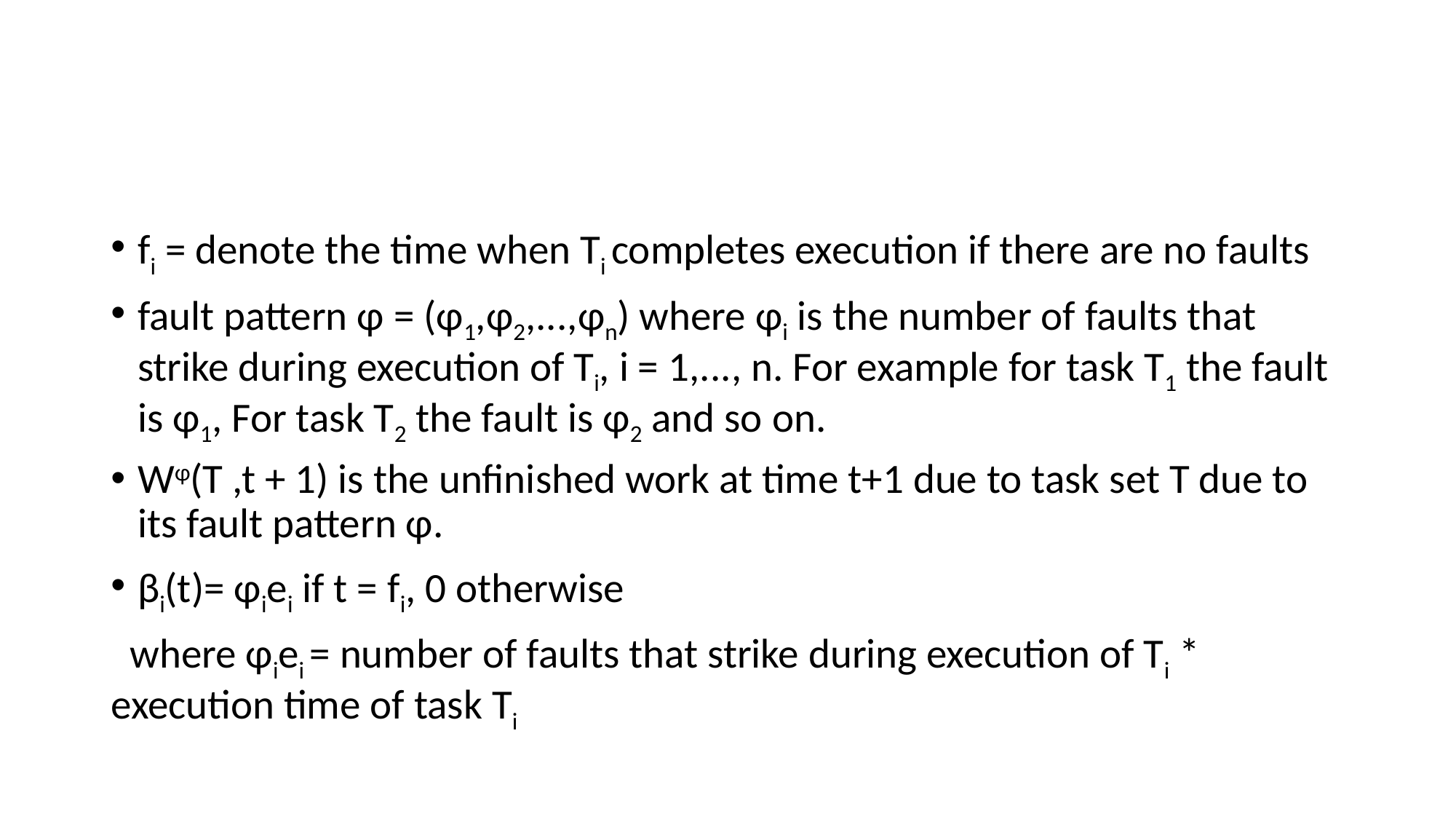

#
fi = denote the time when Ti completes execution if there are no faults
fault pattern φ = (φ1,φ2,...,φn) where φi is the number of faults that strike during execution of Ti, i = 1,..., n. For example for task T1 the fault is φ1, For task T2 the fault is φ2 and so on.
Wφ(T ,t + 1) is the unfinished work at time t+1 due to task set T due to its fault pattern φ.
βi(t)= φiei if t = fi, 0 otherwise
  where φiei = number of faults that strike during execution of Ti *  execution time of task Ti